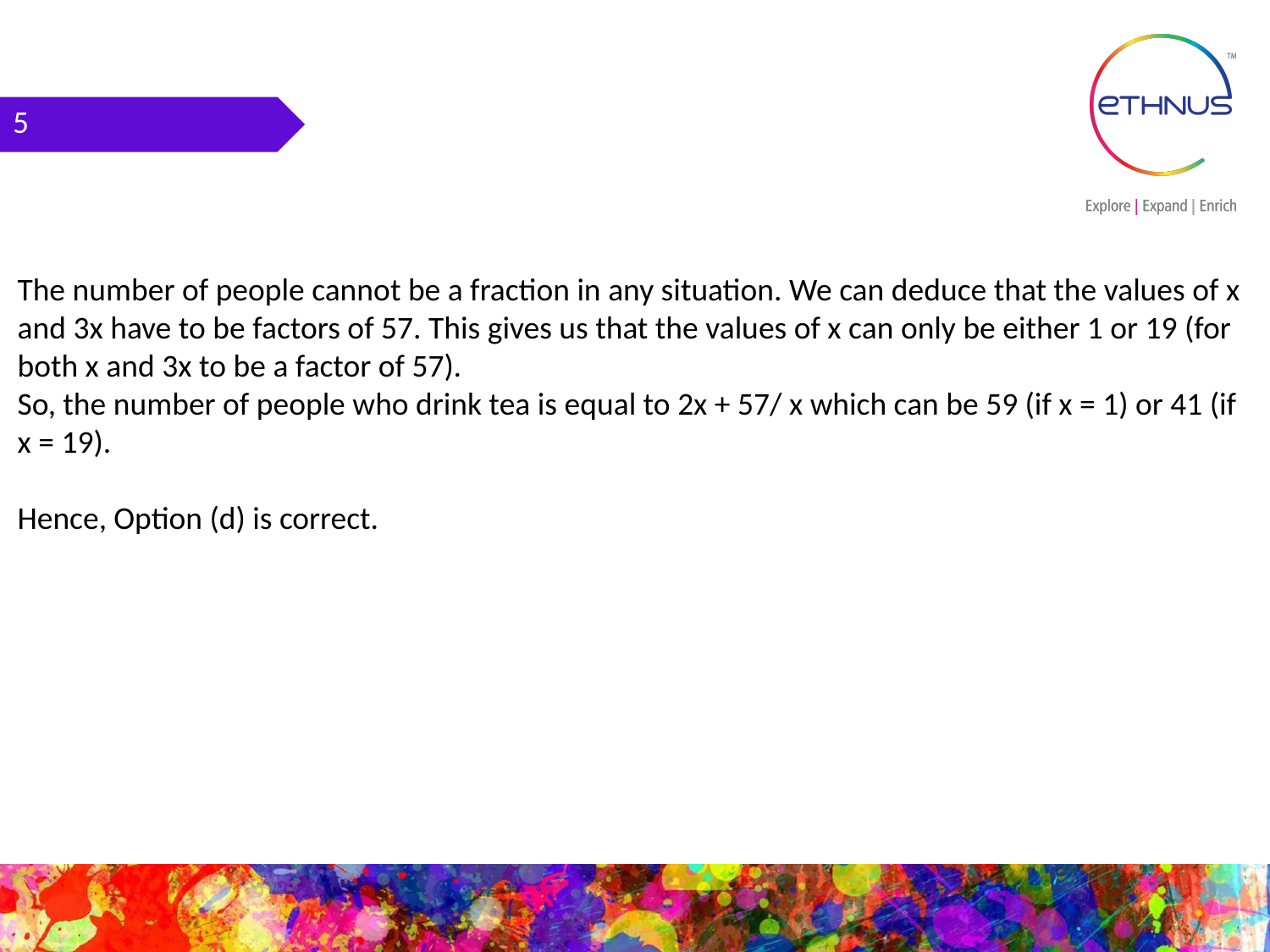

5
The number of people cannot be a fraction in any situation. We can deduce that the values of x and 3x have to be factors of 57. This gives us that the values of x can only be either 1 or 19 (for both x and 3x to be a factor of 57).
So, the number of people who drink tea is equal to 2x + 57/ x which can be 59 (if x = 1) or 41 (if x = 19).

Hence, Option (d) is correct.